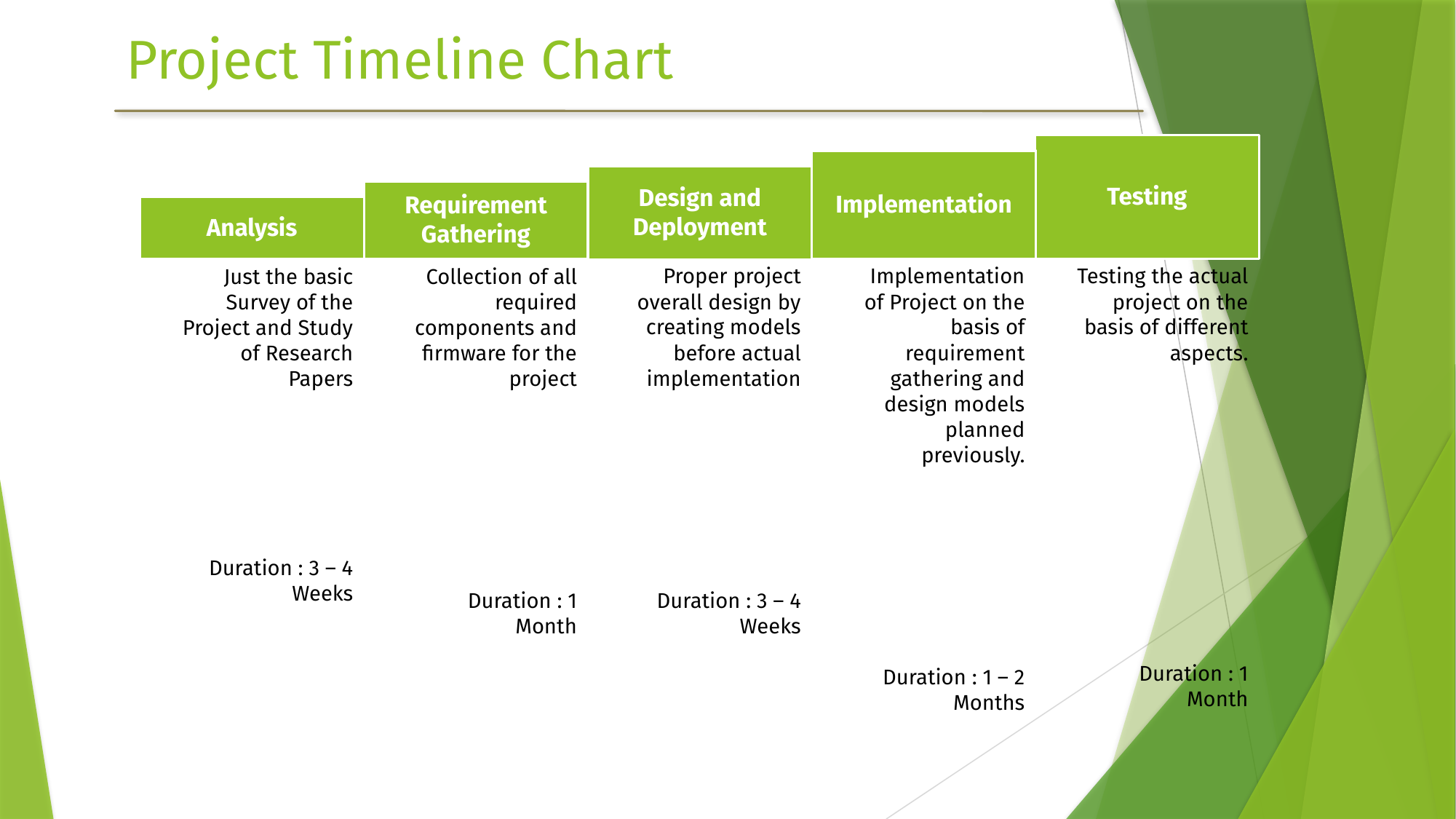

# Project Timeline Chart
Analysis
Just the basic Survey of the Project and Study of Research Papers
Duration : 3 – 4 Weeks
Requirement
Gathering
Collection of all required components and firmware for the project
Duration : 1 Month
Design and Deployment
Proper project overall design by creating models before actual implementation
Duration : 3 – 4 Weeks
Implementation
Testing
Implementation of Project on the basis of requirement gathering and design models planned previously.
Duration : 1 – 2 Months
Testing the actual project on the basis of different aspects.
Duration : 1 Month